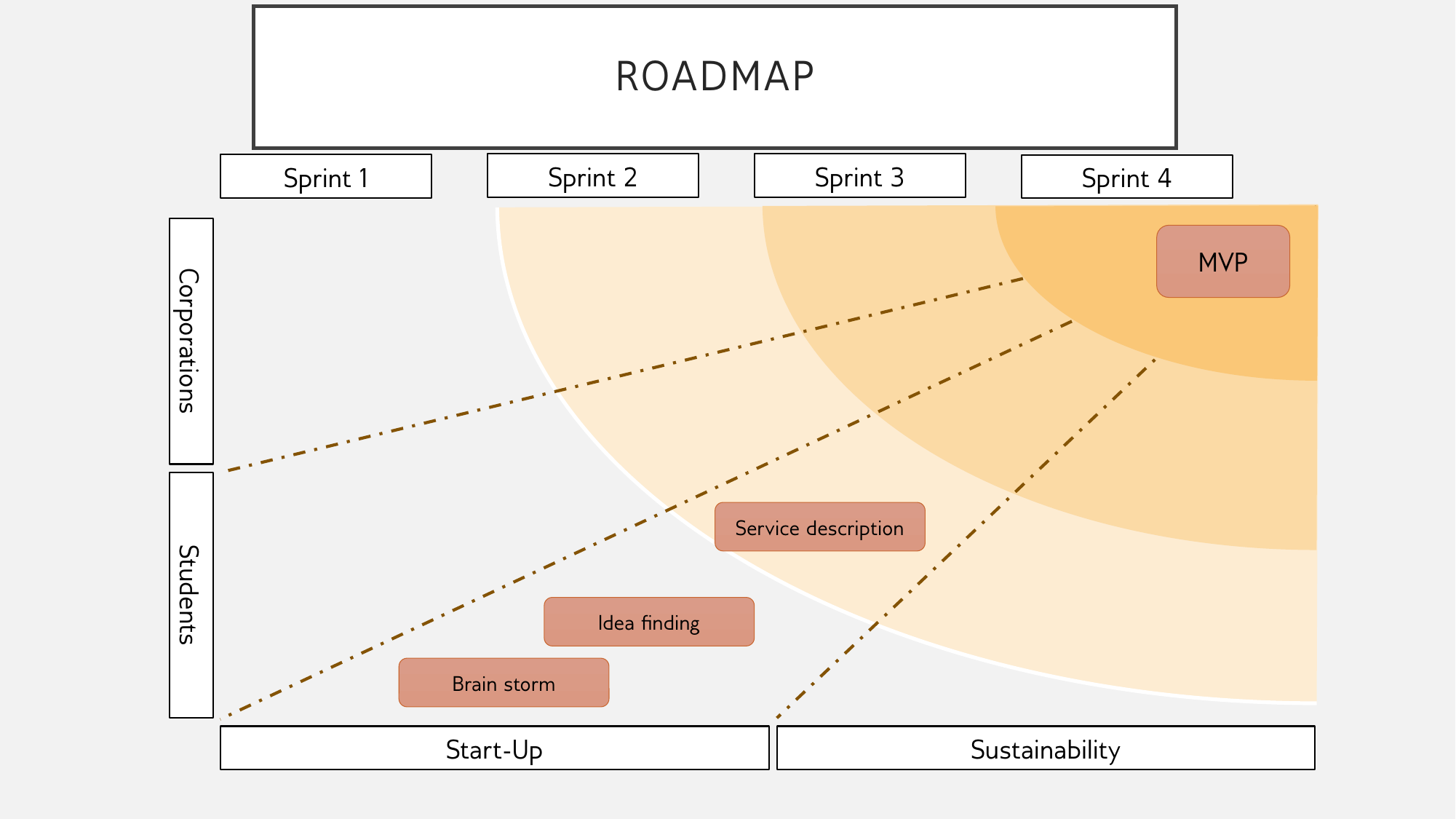

# Roadmap
Sprint 2
Sprint 3
Sprint 1
Sprint 4

MVP
Corporations
Service description
Students
Idea finding
Brain storm
Start-Up
Sustainability